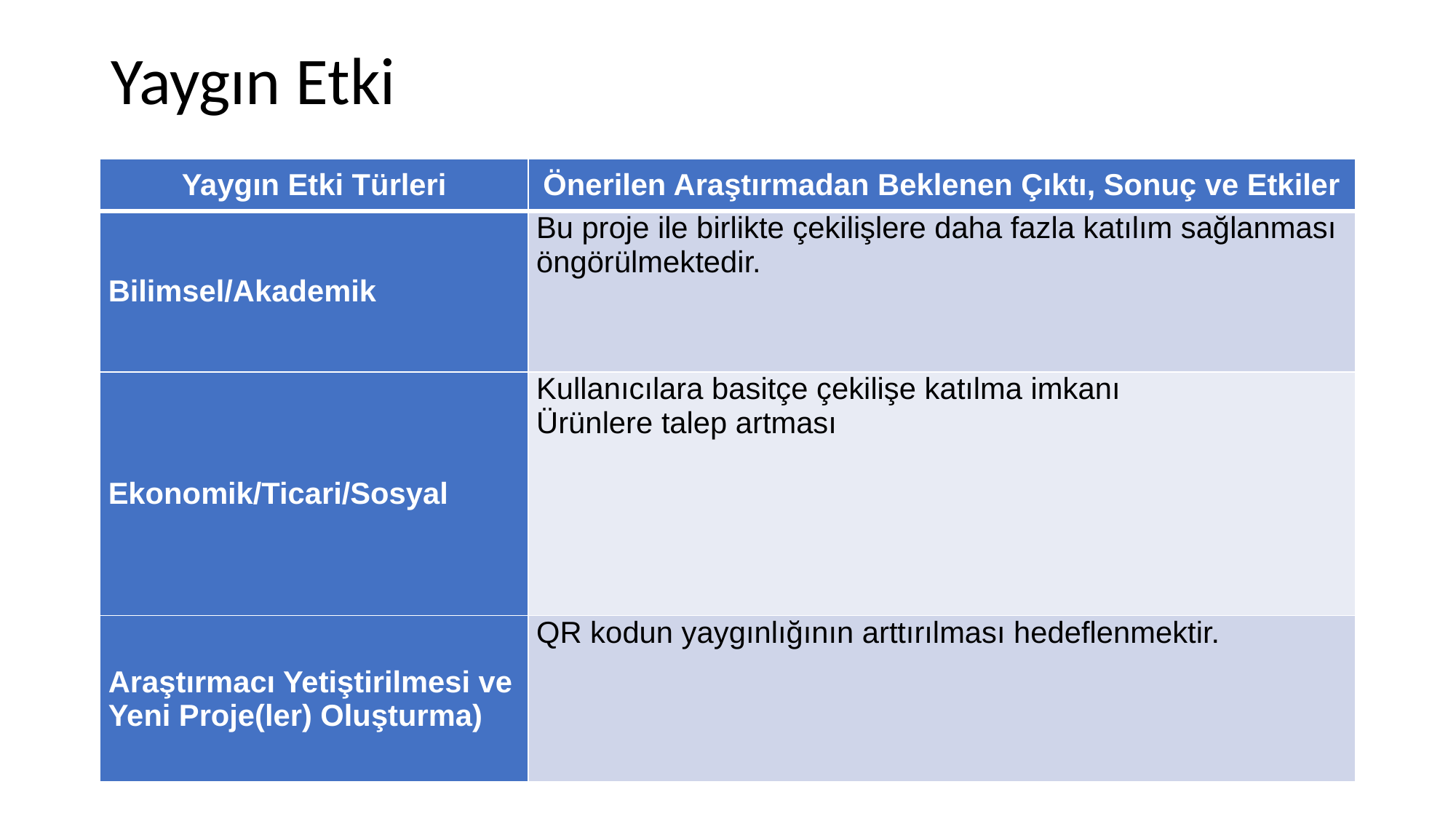

# Yaygın Etki
| Yaygın Etki Türleri | Önerilen Araştırmadan Beklenen Çıktı, Sonuç ve Etkiler |
| --- | --- |
| Bilimsel/Akademik | Bu proje ile birlikte çekilişlere daha fazla katılım sağlanması öngörülmektedir. |
| Ekonomik/Ticari/Sosyal | Kullanıcılara basitçe çekilişe katılma imkanı Ürünlere talep artması |
| Araştırmacı Yetiştirilmesi ve Yeni Proje(ler) Oluşturma) | QR kodun yaygınlığının arttırılması hedeflenmektir. |